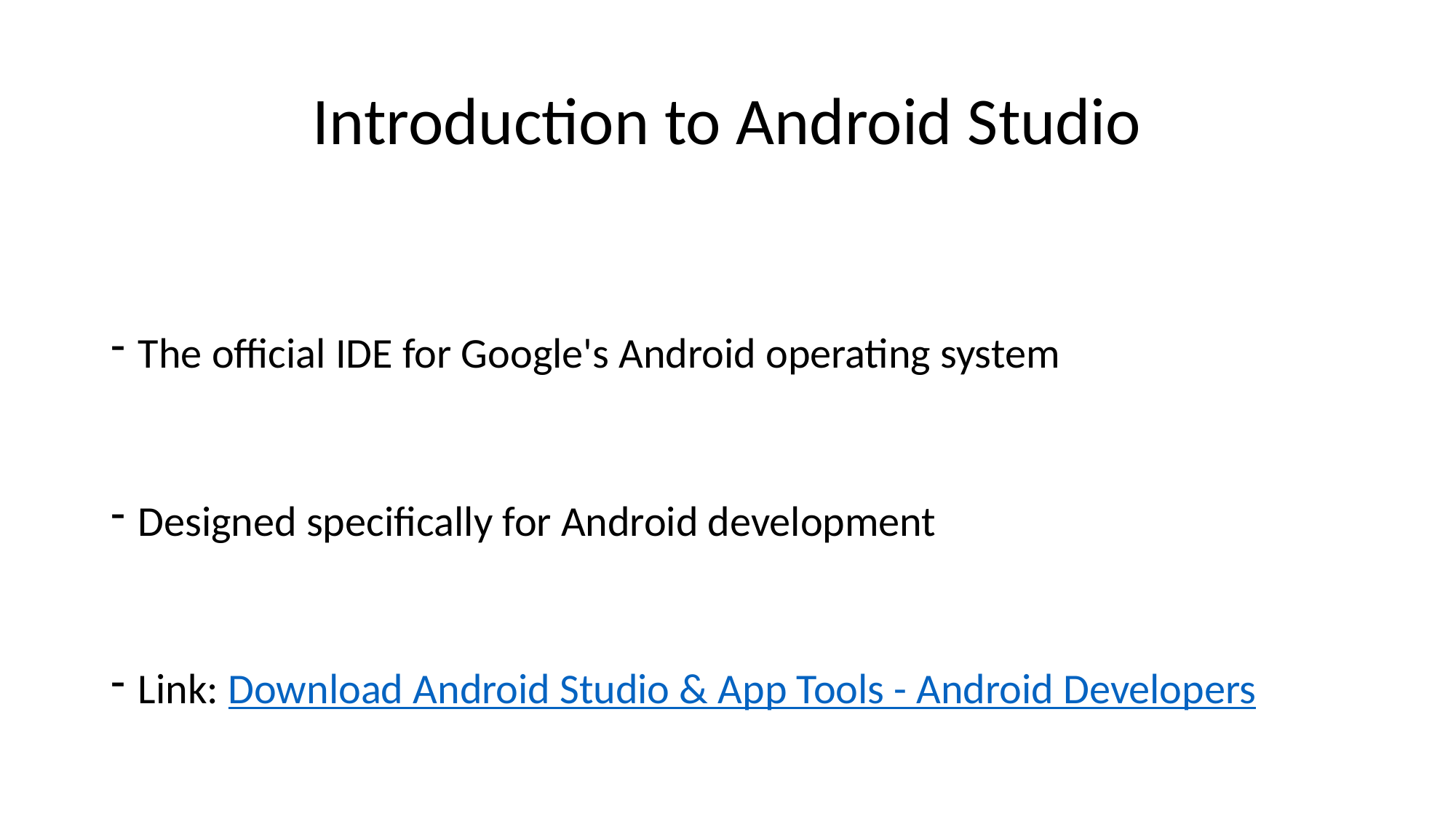

# Introduction to Android Studio
The official IDE for Google's Android operating system
Designed specifically for Android development
Link: Download Android Studio & App Tools - Android Developers